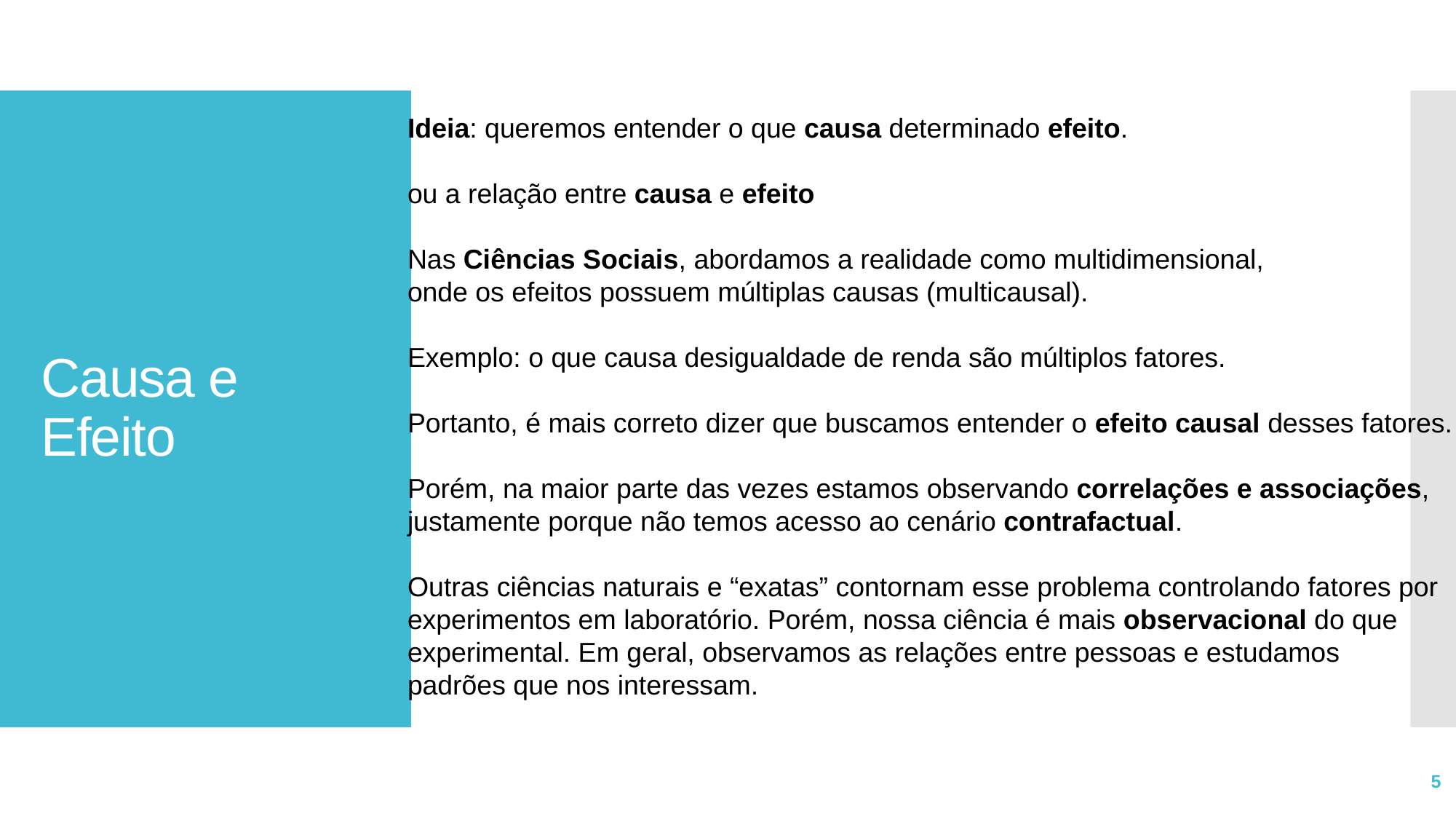

Ideia: queremos entender o que causa determinado efeito.

ou a relação entre causa e efeito

Nas Ciências Sociais, abordamos a realidade como multidimensional,
onde os efeitos possuem múltiplas causas (multicausal).

Exemplo: o que causa desigualdade de renda são múltiplos fatores.

Portanto, é mais correto dizer que buscamos entender o efeito causal desses fatores.

Porém, na maior parte das vezes estamos observando correlações e associações,
justamente porque não temos acesso ao cenário contrafactual.

Outras ciências naturais e “exatas” contornam esse problema controlando fatores por
experimentos em laboratório. Porém, nossa ciência é mais observacional do que
experimental. Em geral, observamos as relações entre pessoas e estudamos
padrões que nos interessam.
# Causa e Efeito
5